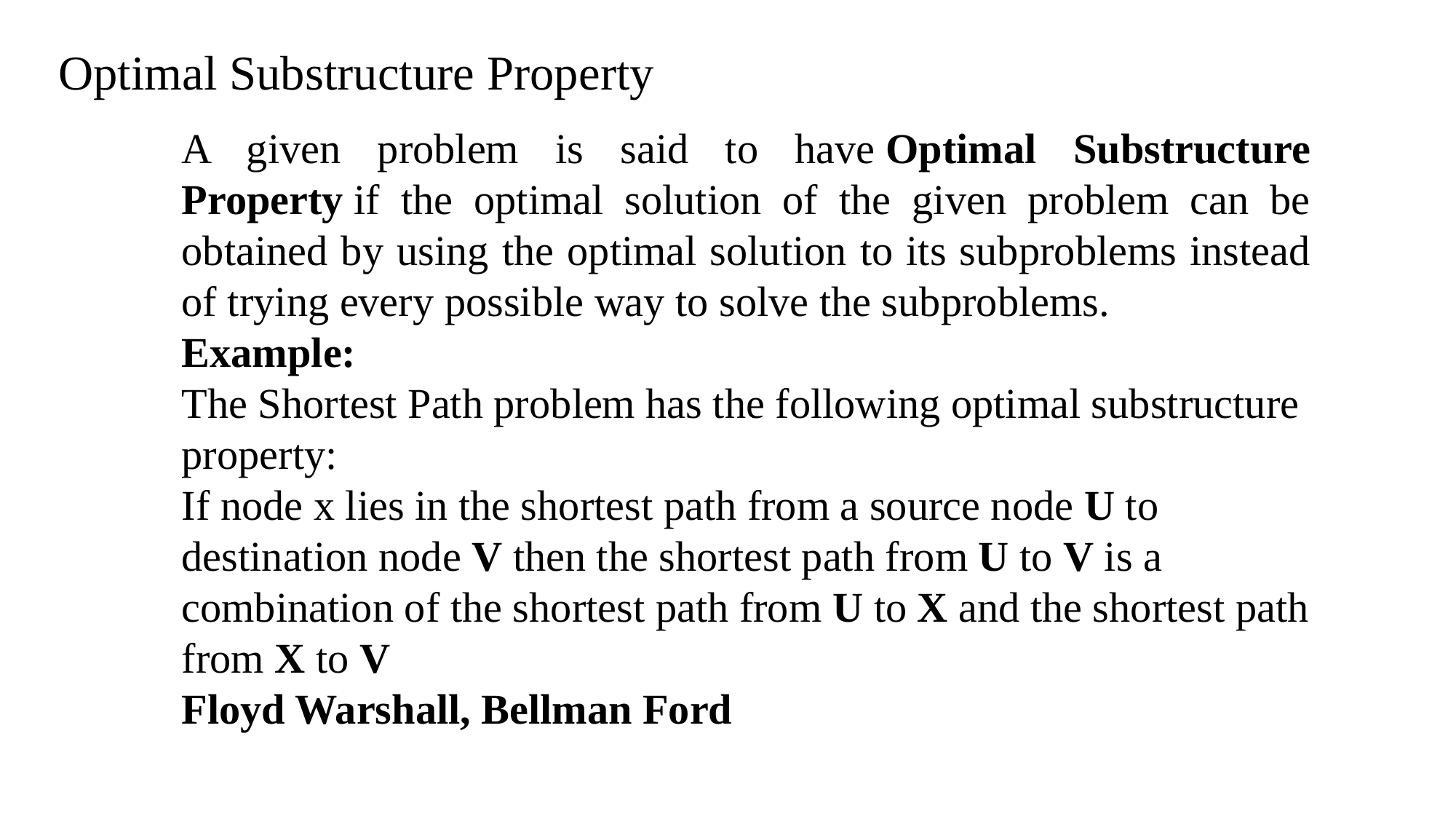

Optimal Substructure Property
A given problem is said to have Optimal Substructure Property if the optimal solution of the given problem can be obtained by using the optimal solution to its subproblems instead of trying every possible way to solve the subproblems.
Example:
The Shortest Path problem has the following optimal substructure property:
If node x lies in the shortest path from a source node U to destination node V then the shortest path from U to V is a combination of the shortest path from U to X and the shortest path from X to V
Floyd Warshall, Bellman Ford